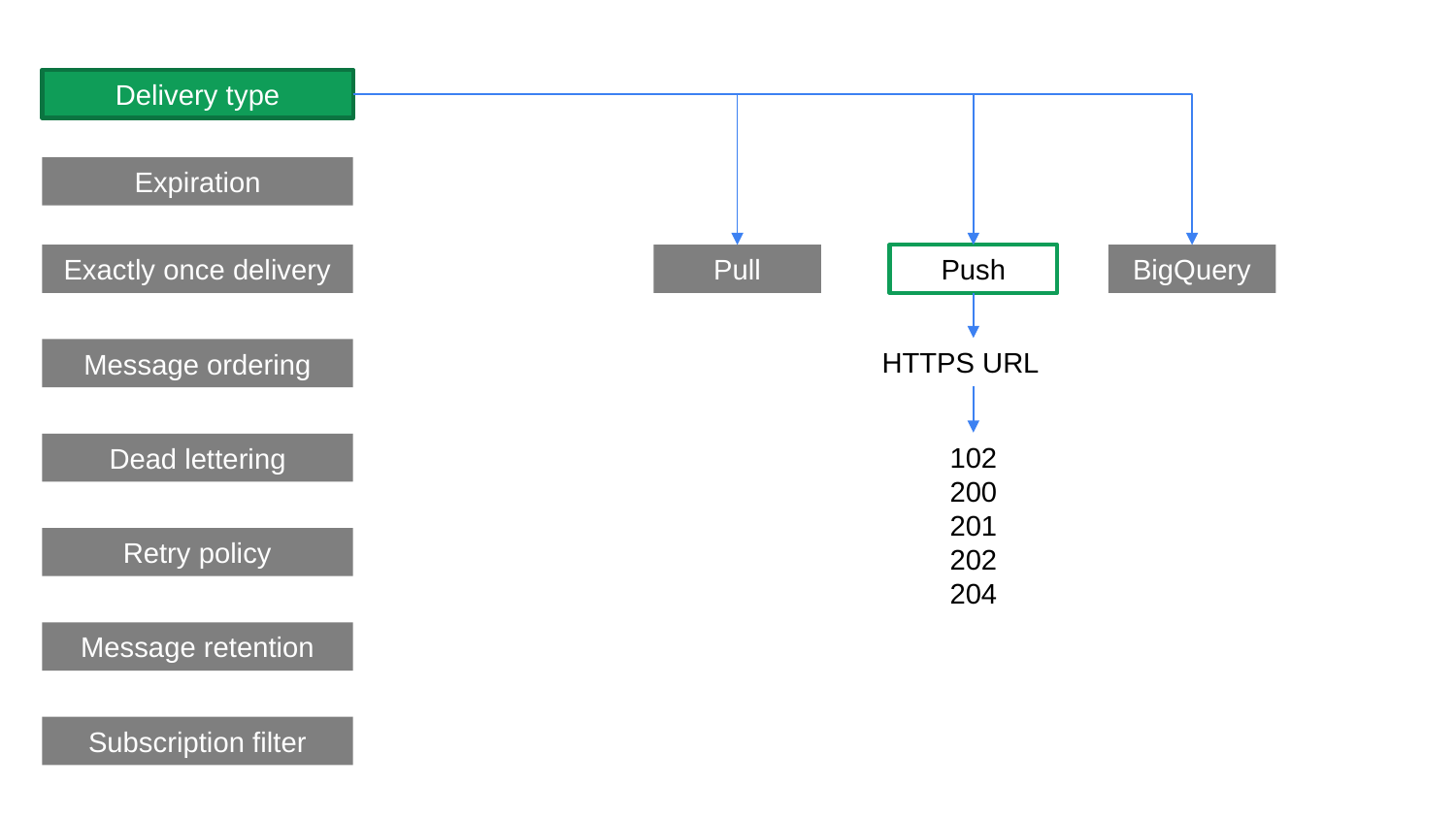

Delivery type
Expiration
Pull
Exactly once delivery
Push
BigQuery
HTTPS URL
Message ordering
102
200
201
202
204
Dead lettering
Retry policy
Message retention
Subscription filter